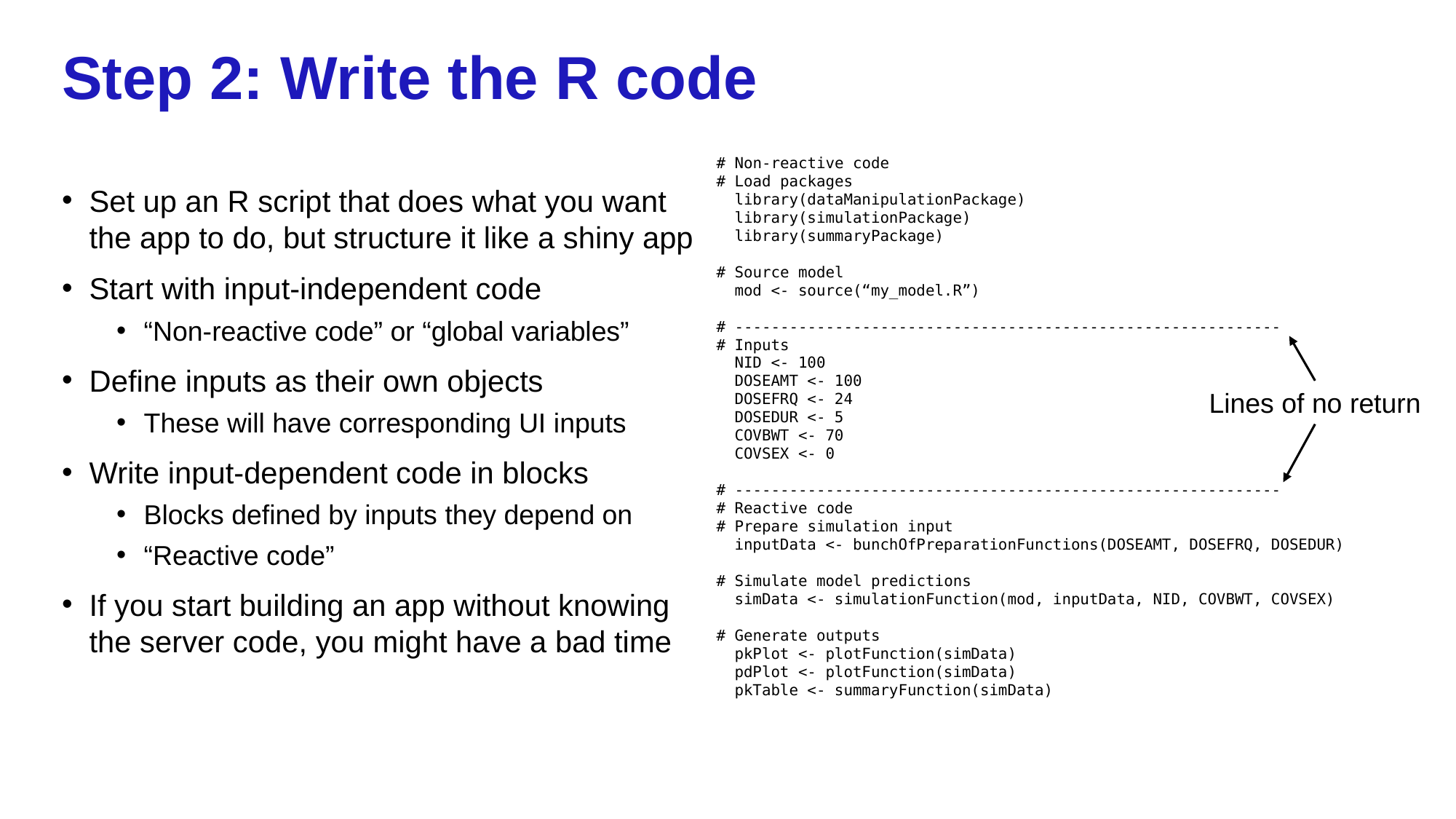

# Step 2: Write the R code
# Non-reactive code
# Load packages
  library(dataManipulationPackage)
  library(simulationPackage)
  library(summaryPackage)

# Source model
  mod <- source(“my_model.R”)

# ------------------------------------------------------------
# Inputs
  NID <- 100
  DOSEAMT <- 100
  DOSEFRQ <- 24
  DOSEDUR <- 5
  COVBWT <- 70
  COVSEX <- 0

# ------------------------------------------------------------
# Reactive code
# Prepare simulation input
  inputData <- bunchOfPreparationFunctions(DOSEAMT, DOSEFRQ, DOSEDUR)

# Simulate model predictions
  simData <- simulationFunction(mod, inputData, NID, COVBWT, COVSEX)

# Generate outputs
  pkPlot <- plotFunction(simData)
  pdPlot <- plotFunction(simData)
  pkTable <- summaryFunction(simData)

Set up an R script that does what you want the app to do, but structure it like a shiny app
Start with input-independent code
“Non-reactive code” or “global variables”
Define inputs as their own objects
These will have corresponding UI inputs
Write input-dependent code in blocks
Blocks defined by inputs they depend on
“Reactive code”
If you start building an app without knowing the server code, you might have a bad time
Lines of no return
16